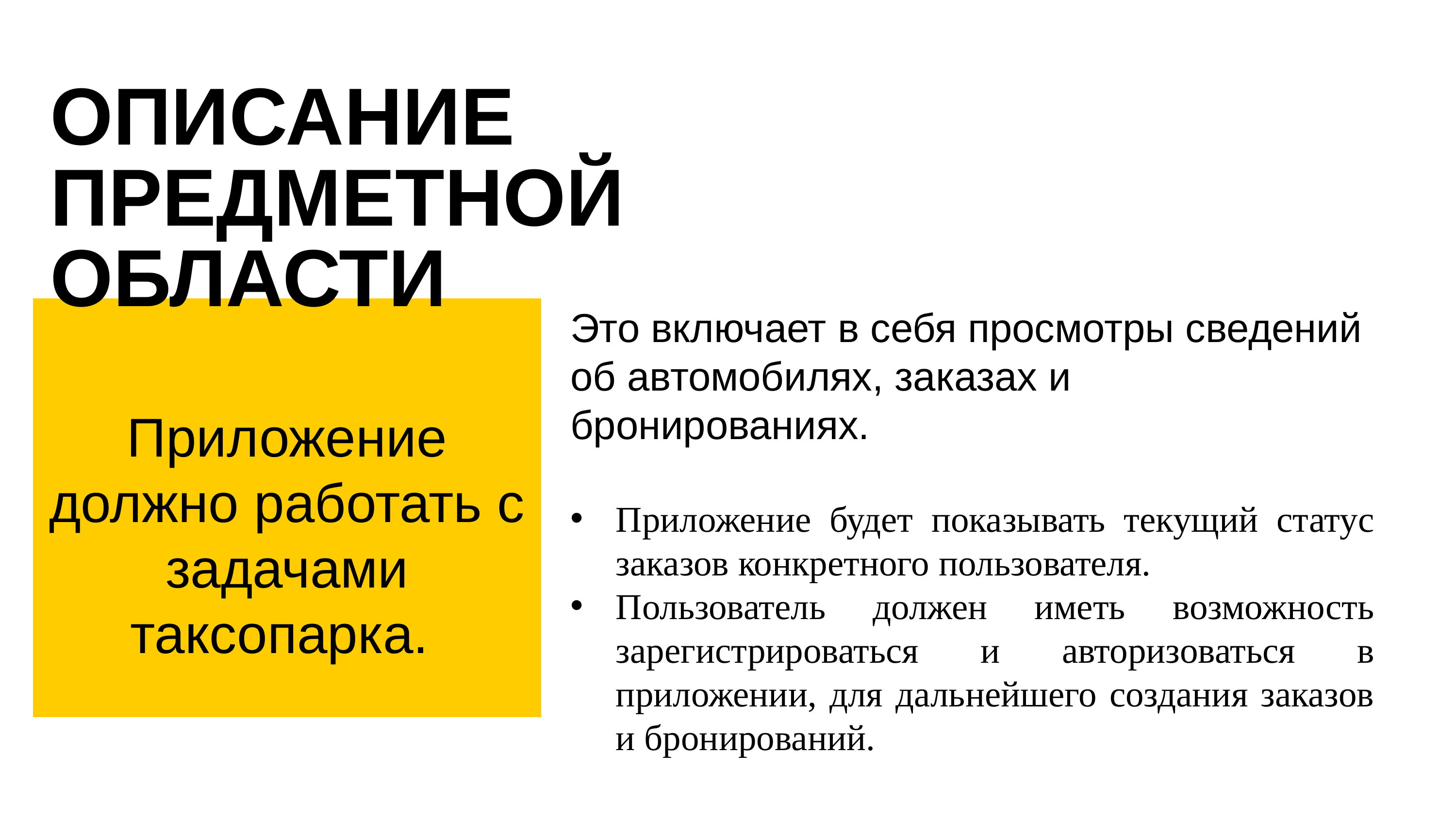

ОПИСАНИЕ ПРЕДМЕТНОЙ ОБЛАСТИ

Это включает в себя просмотры сведений об автомобилях, заказах и бронированиях.

Приложение будет показывать текущий статус заказов конкретного пользователя.
Пользователь должен иметь возможность зарегистрироваться и авторизоваться в приложении, для дальнейшего создания заказов и бронирований.
Приложение должно работать с задачами таксопарка.